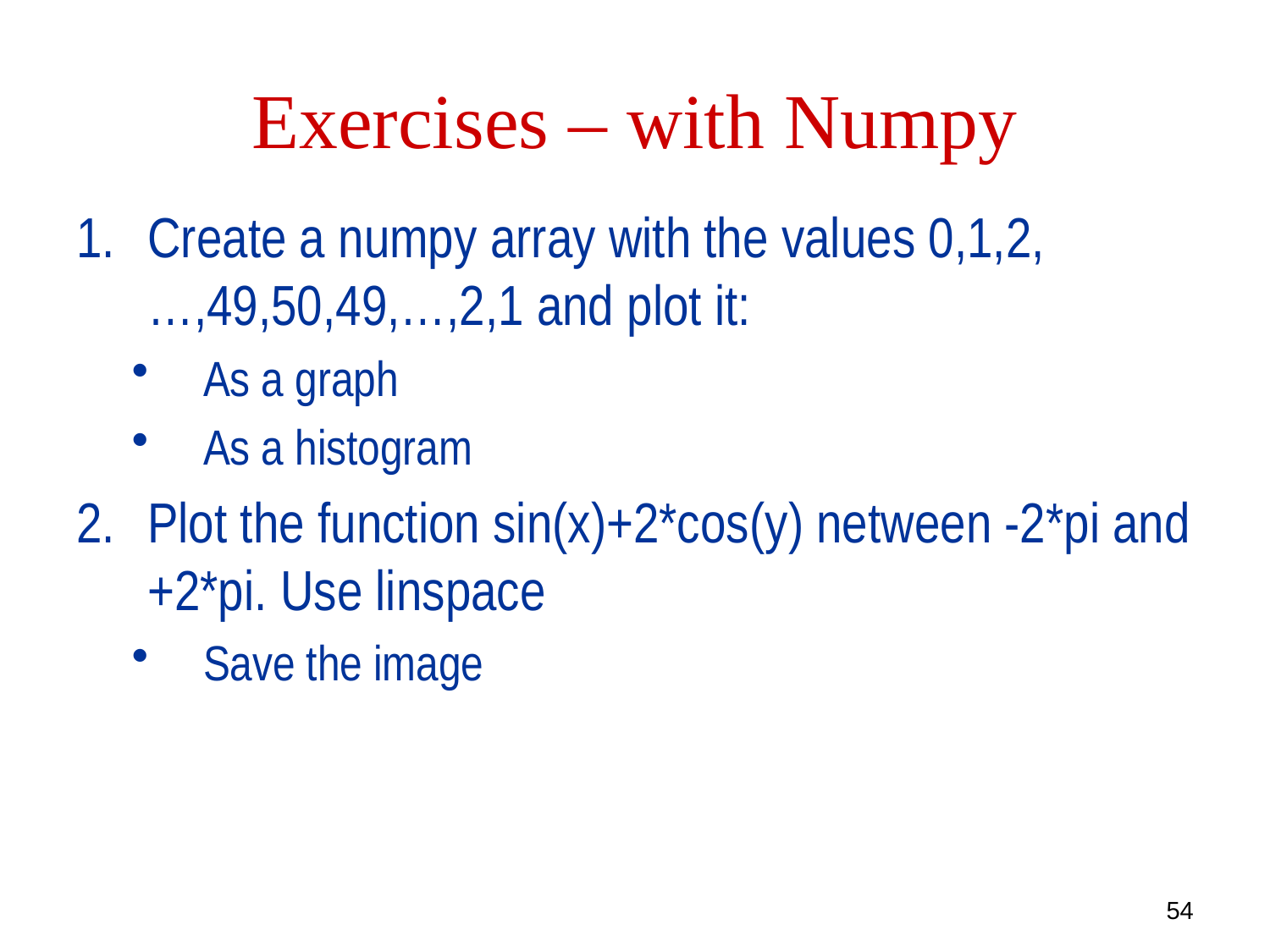

# Exercises – with Numpy
Create a numpy array with the values 0,1,2,…,49,50,49,…,2,1 and plot it:
As a graph
As a histogram
Plot the function sin(x)+2*cos(y) netween -2*pi and +2*pi. Use linspace
Save the image

54